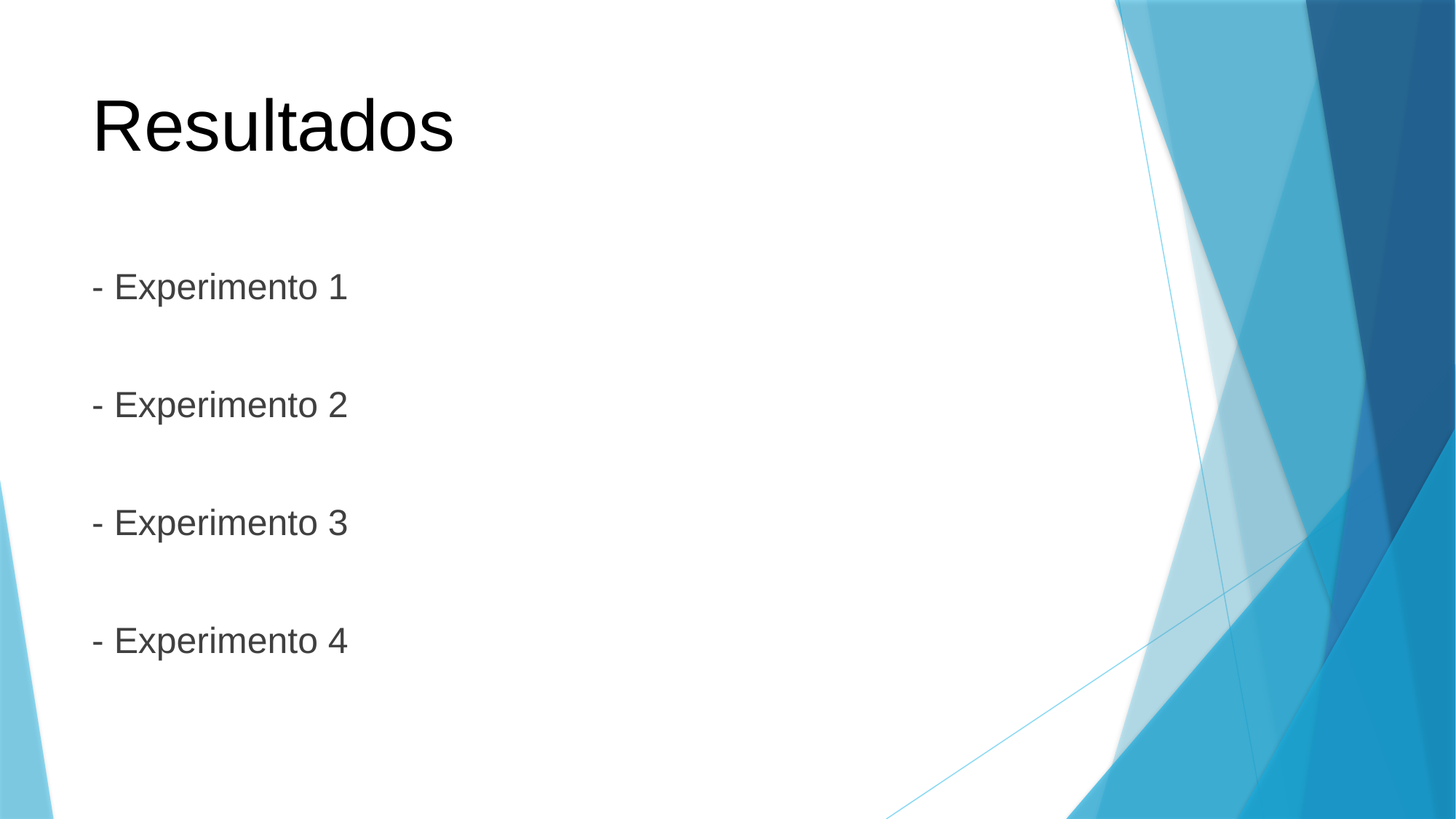

# Resultados
- Experimento 1

- Experimento 2

- Experimento 3

- Experimento 4